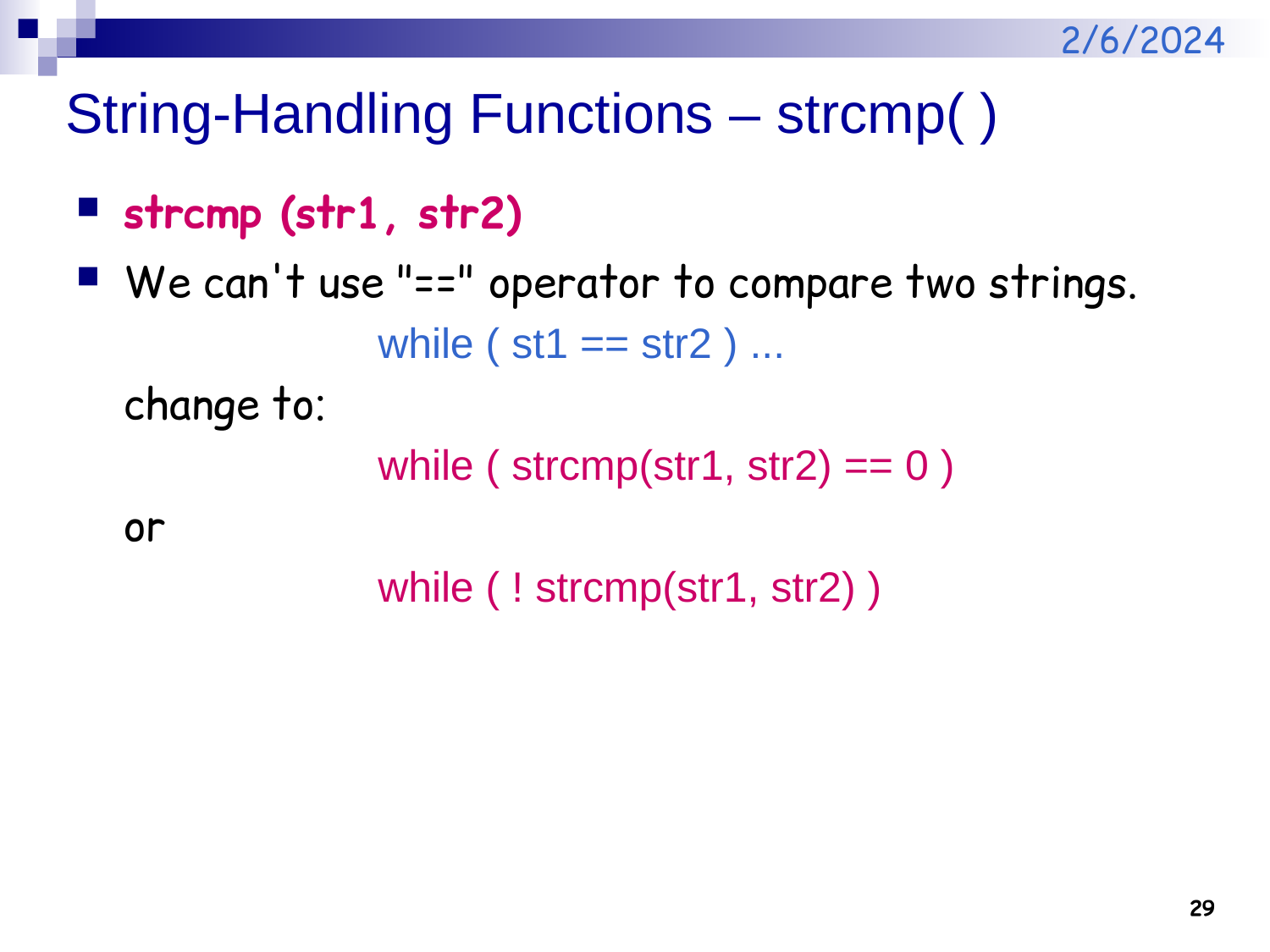

2/6/2024
# String-Handling Functions – strcmp( )
strcmp (str1, str2)
We can't use "==" operator to compare two strings.
 		while ( st1 == str2 ) ...
change to:
 		while ( strcmp(str1, str2) == 0 )
or
 		while ( ! strcmp(str1, str2) )